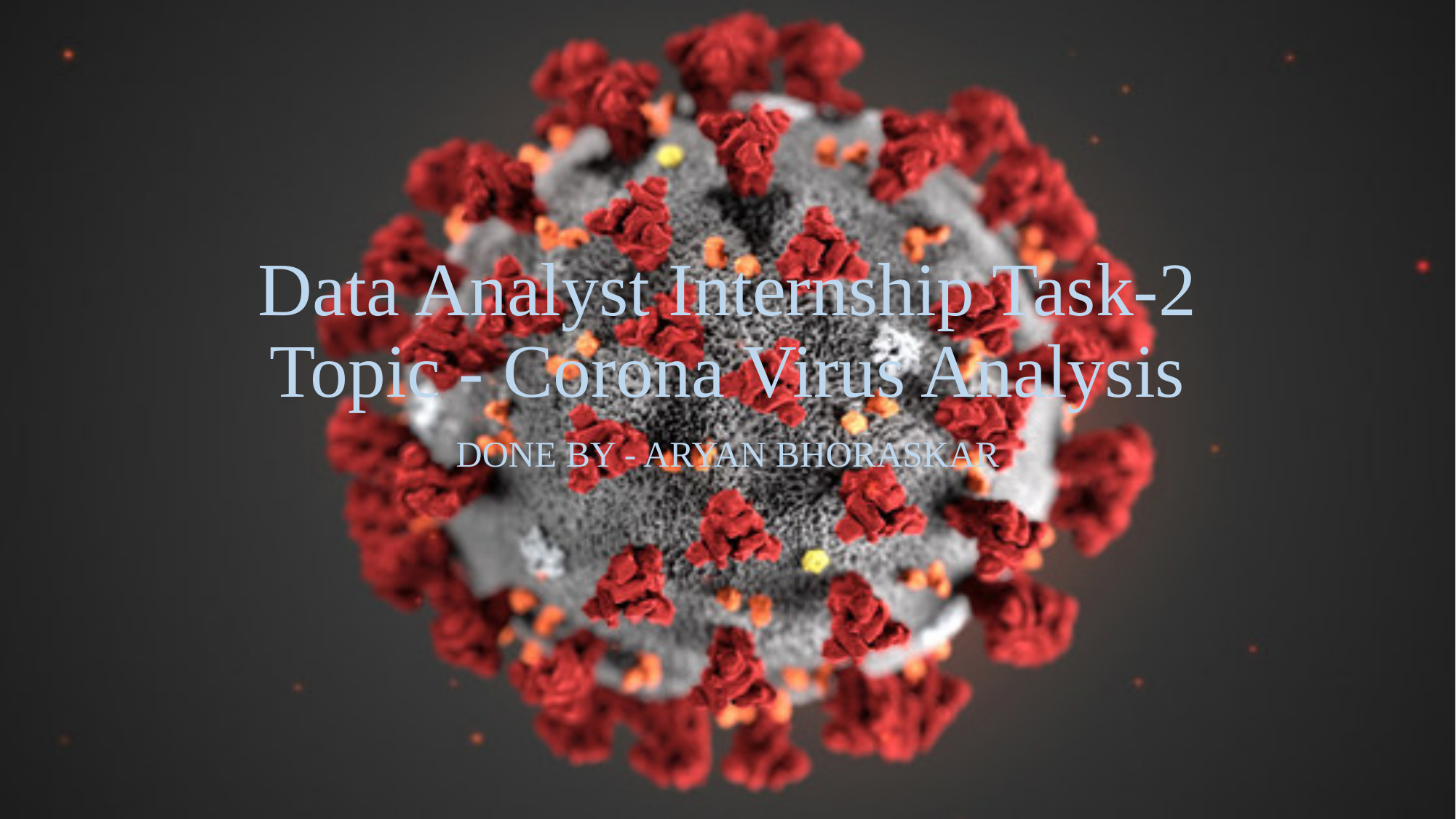

# Data Analyst Internship Task-2 Topic - Corona Virus Analysis
DONE BY - ARYAN BHORASKAR